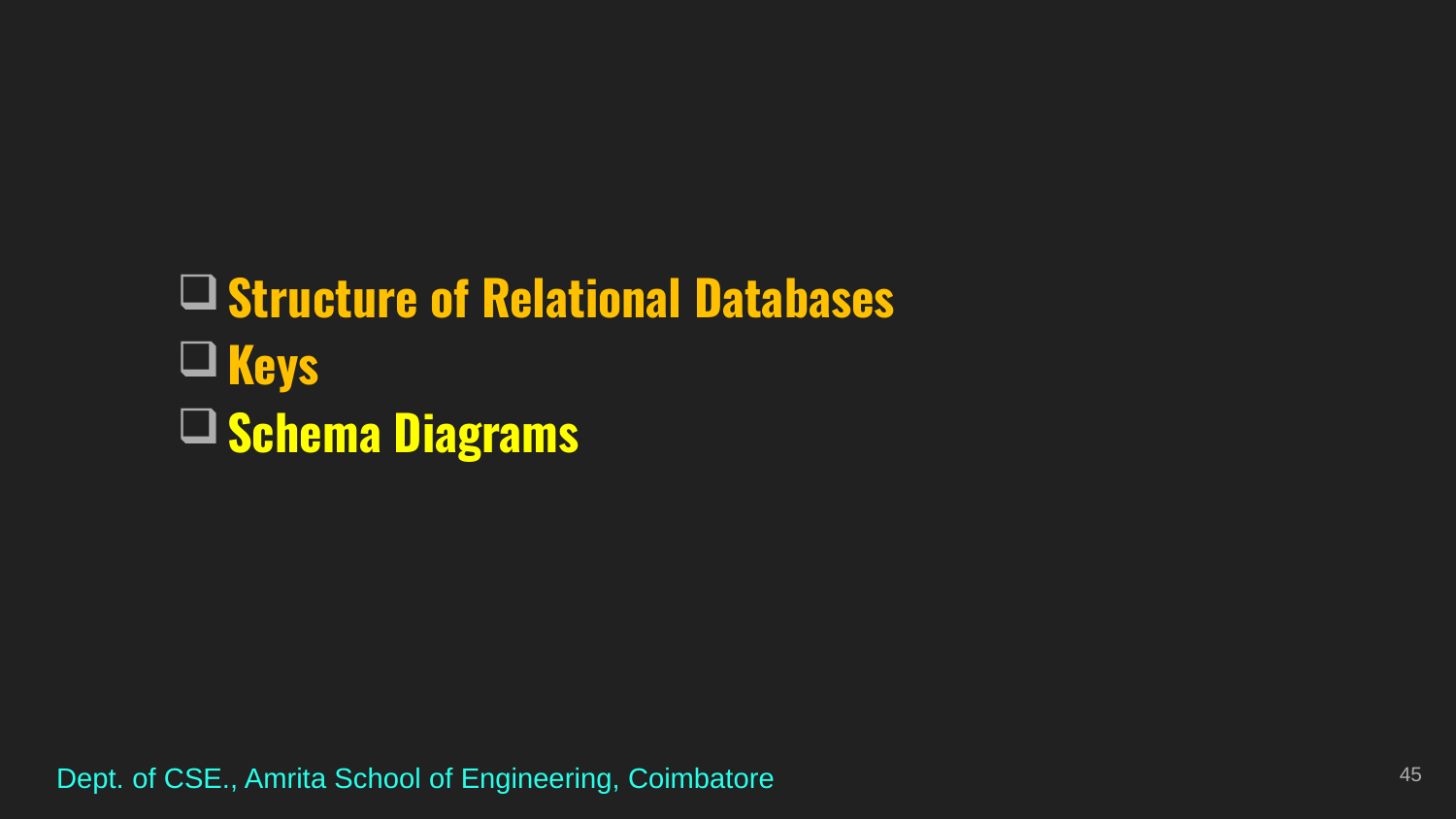

Structure of Relational Databases
Keys
Schema Diagrams
45
Dept. of CSE., Amrita School of Engineering, Coimbatore